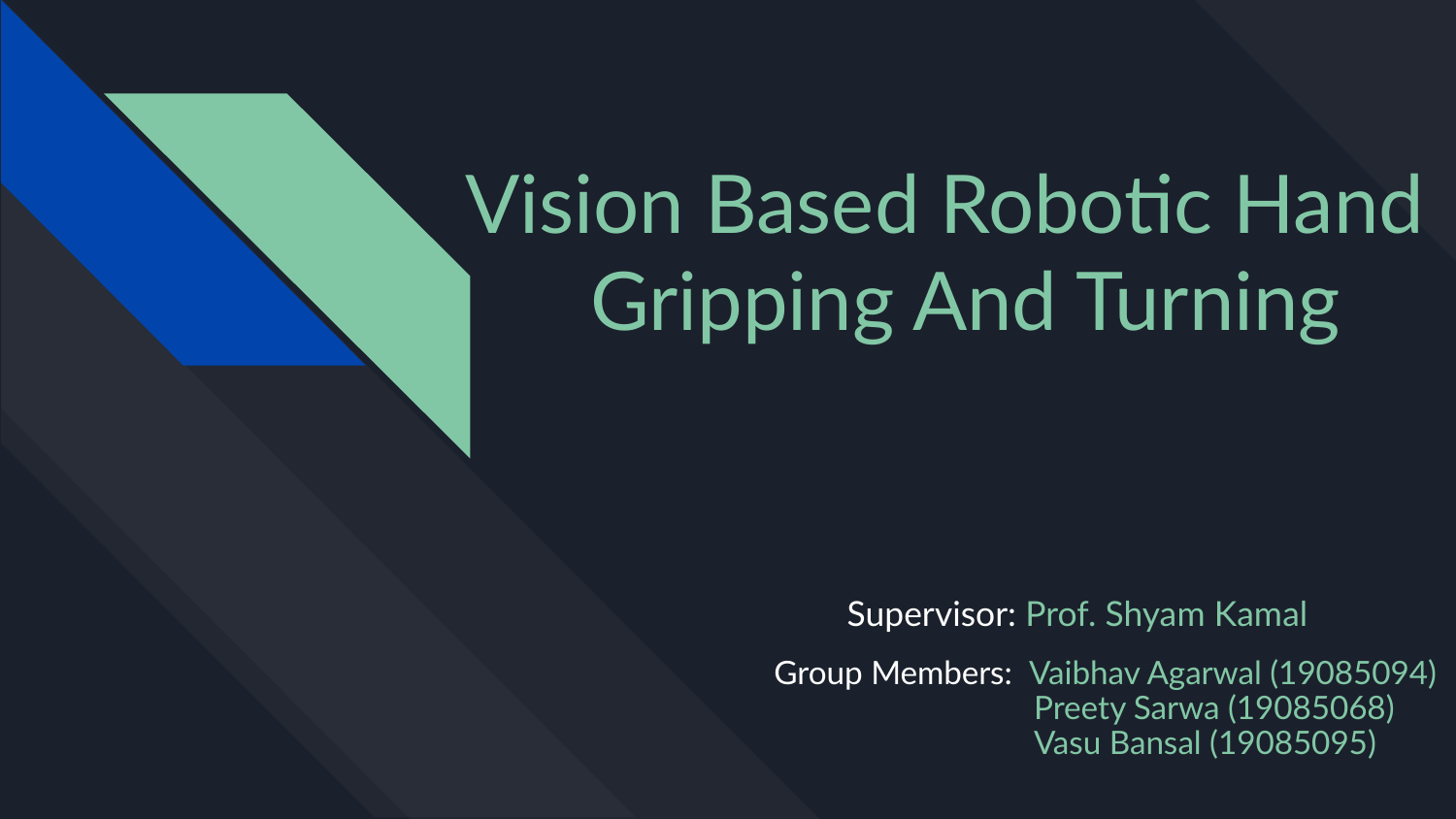

Vision Based Robotic Hand   Gripping And Turning
Supervisor: Prof. Shyam Kamal
Group Members:  Vaibhav Agarwal (19085094)
     Preety Sarwa (19085068)
     Vasu Bansal (19085095)